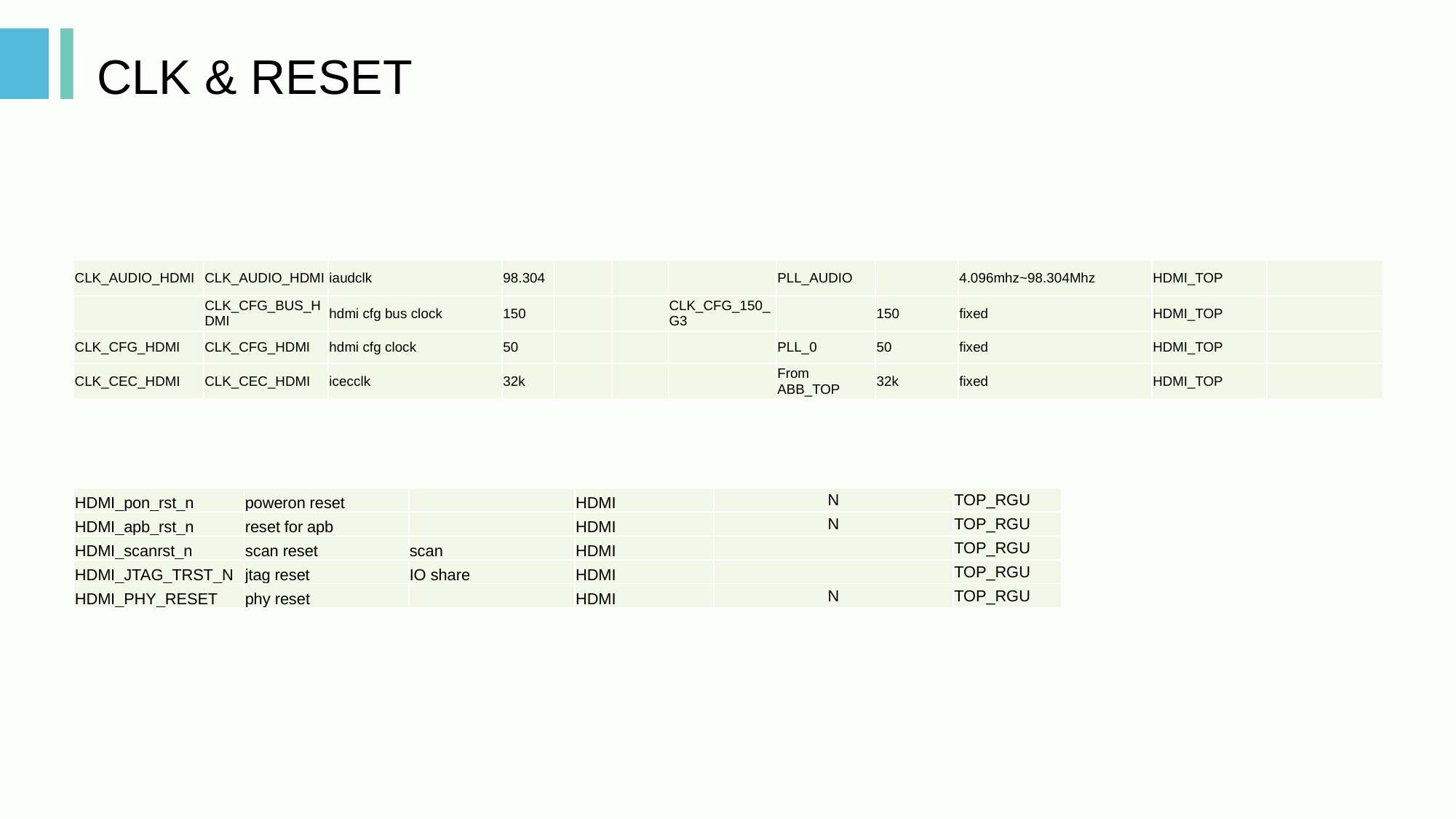

# CLK & RESET
| CLK\_AUDIO\_HDMI | CLK\_AUDIO\_HDMI | iaudclk | 98.304 |  |  |  | PLL\_AUDIO |  | 4.096mhz~98.304Mhz | HDMI\_TOP |  |
| --- | --- | --- | --- | --- | --- | --- | --- | --- | --- | --- | --- |
|  | CLK\_CFG\_BUS\_HDMI | hdmi cfg bus clock | 150 |  |  | CLK\_CFG\_150\_G3 |  | 150 | fixed | HDMI\_TOP |  |
| CLK\_CFG\_HDMI | CLK\_CFG\_HDMI | hdmi cfg clock | 50 |  |  |  | PLL\_0 | 50 | fixed | HDMI\_TOP |  |
| CLK\_CEC\_HDMI | CLK\_CEC\_HDMI | icecclk | 32k |  |  |  | From ABB\_TOP | 32k | fixed | HDMI\_TOP |  |
| HDMI\_pon\_rst\_n | poweron reset |  | HDMI | N | TOP\_RGU |
| --- | --- | --- | --- | --- | --- |
| HDMI\_apb\_rst\_n | reset for apb |  | HDMI | N | TOP\_RGU |
| HDMI\_scanrst\_n | scan reset | scan | HDMI |  | TOP\_RGU |
| HDMI\_JTAG\_TRST\_N | jtag reset | IO share | HDMI |  | TOP\_RGU |
| HDMI\_PHY\_RESET | phy reset |  | HDMI | N | TOP\_RGU |